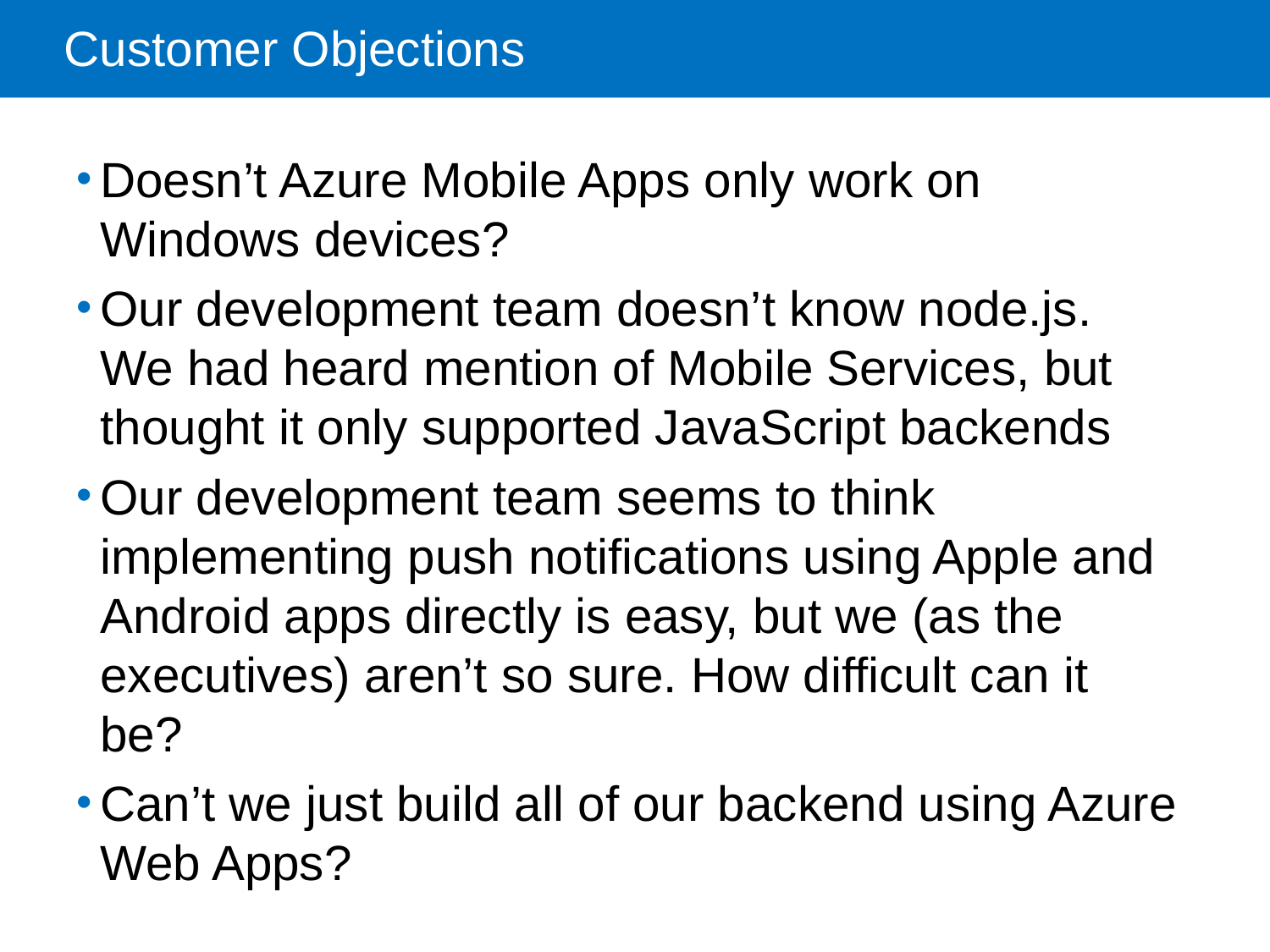

# Customer Objections
Doesn’t Azure Mobile Apps only work on Windows devices?
Our development team doesn’t know node.js. We had heard mention of Mobile Services, but thought it only supported JavaScript backends
Our development team seems to think implementing push notifications using Apple and Android apps directly is easy, but we (as the executives) aren’t so sure. How difficult can it be?
Can’t we just build all of our backend using Azure Web Apps?